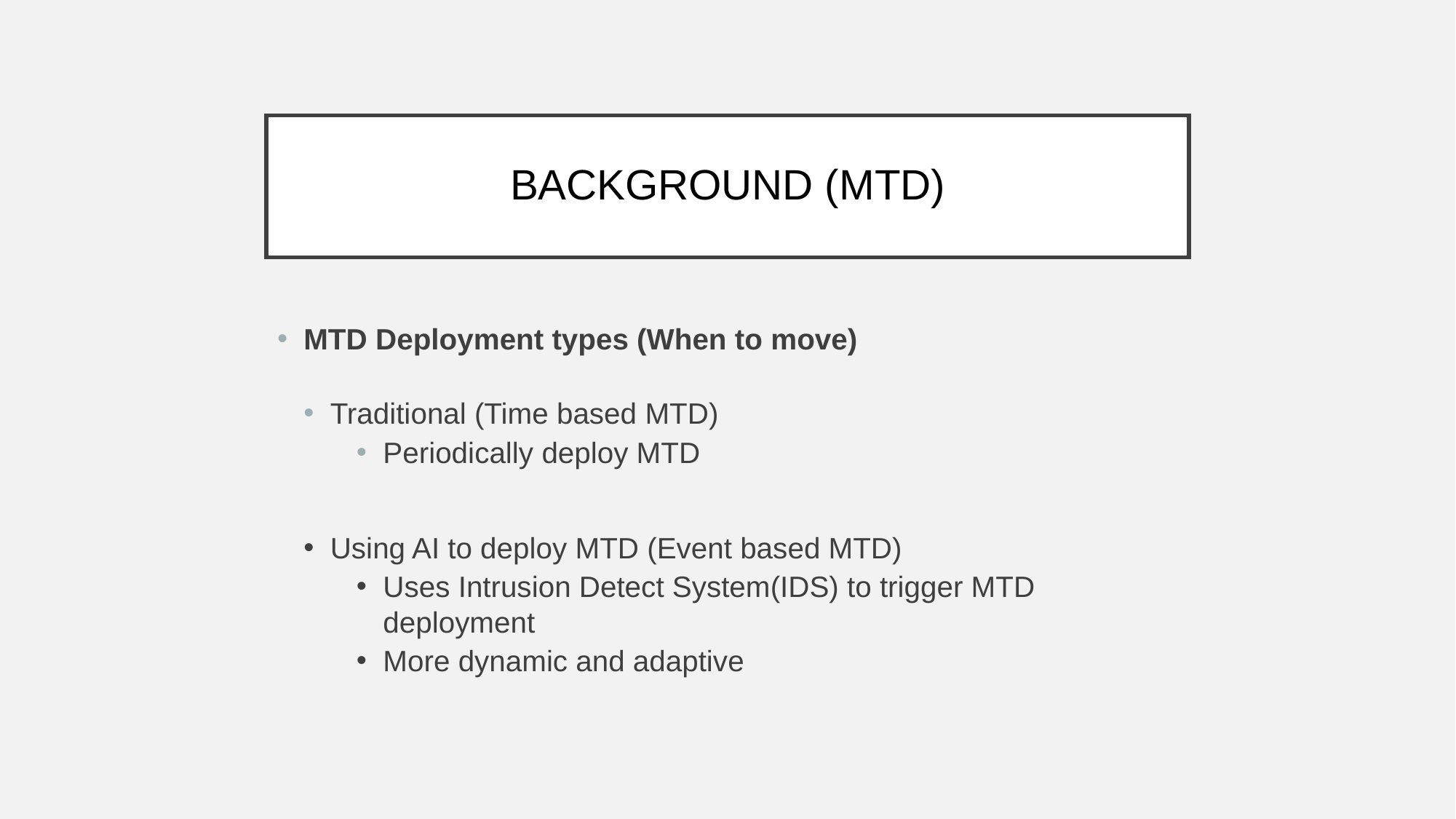

# BACKGROUND (MTD)
MTD Deployment types (When to move)

Traditional (Time based MTD)
Periodically deploy MTD

Using AI to deploy MTD (Event based MTD)
Uses Intrusion Detect System(IDS) to trigger MTD deployment
More dynamic and adaptive